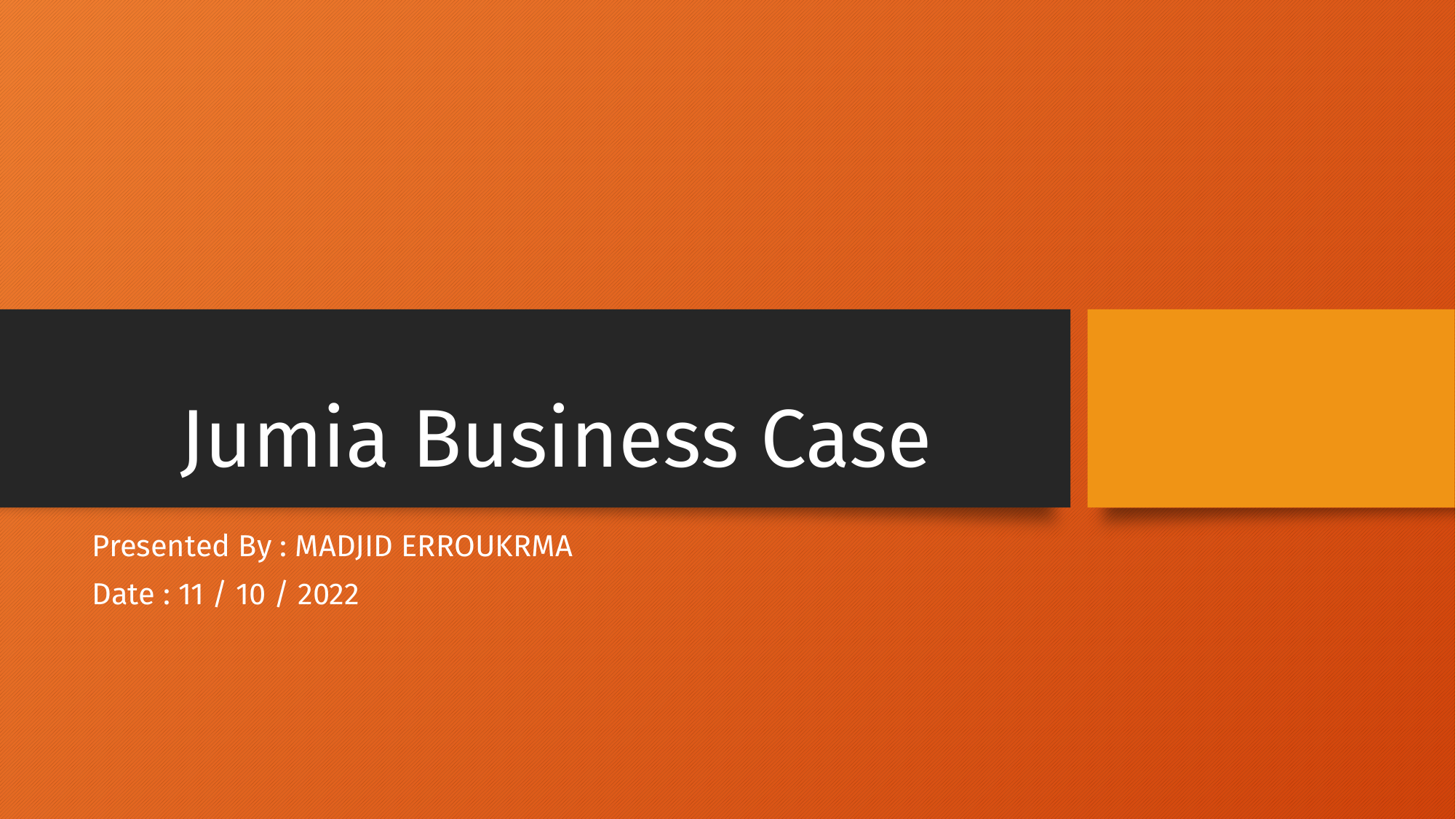

# Jumia Business Case
Presented By : MADJID ERROUKRMA
Date : 11 / 10 / 2022